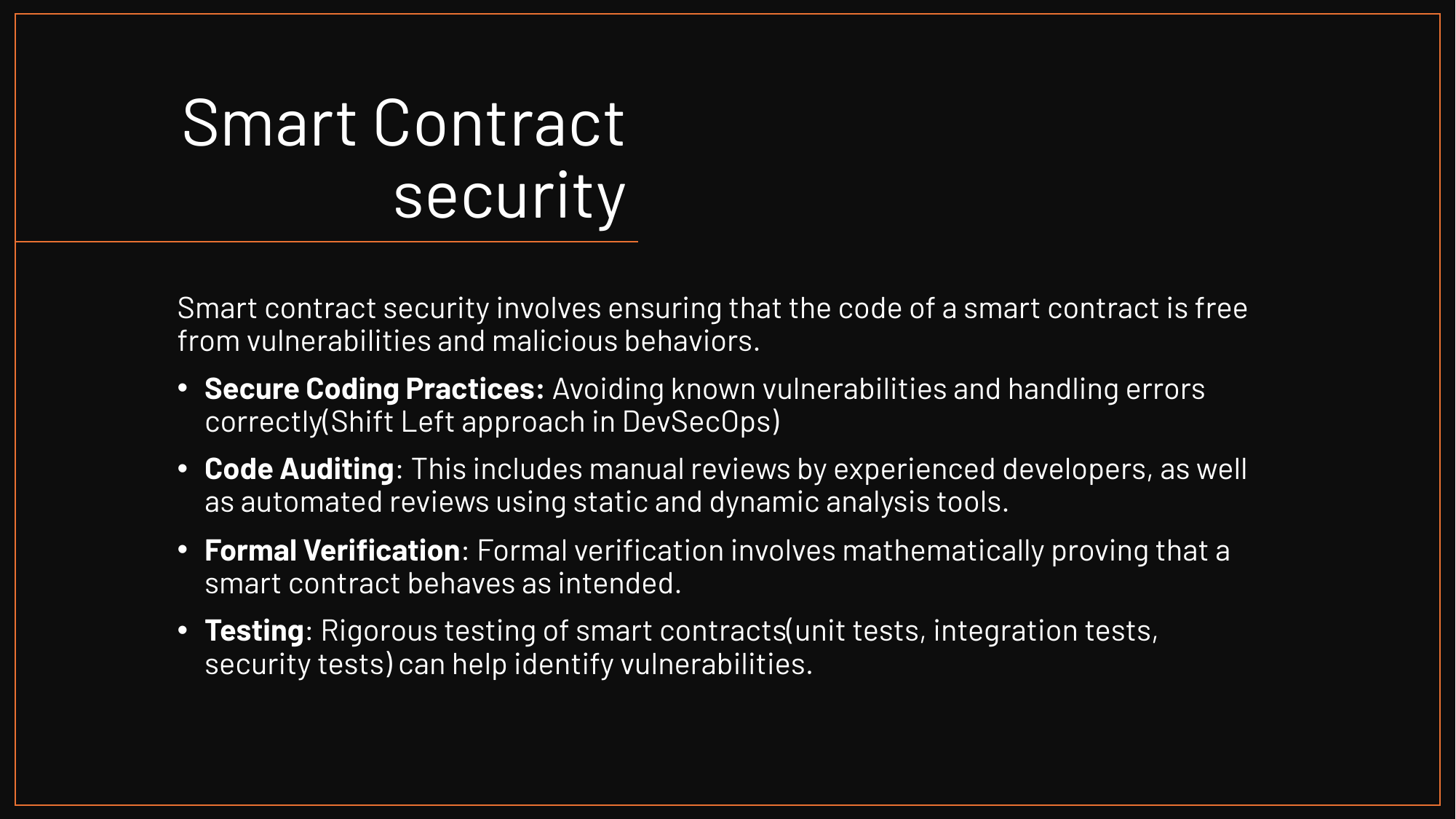

# Smart Contract security
Smart contract security involves ensuring that the code of a smart contract is free from vulnerabilities and malicious behaviors.
Secure Coding Practices: Avoiding known vulnerabilities and handling errors correctly(Shift Left approach in DevSecOps)
Code Auditing: This includes manual reviews by experienced developers, as well as automated reviews using static and dynamic analysis tools.
Formal Verification: Formal verification involves mathematically proving that a smart contract behaves as intended.
Testing: Rigorous testing of smart contracts(unit tests, integration tests, security tests) can help identify vulnerabilities.